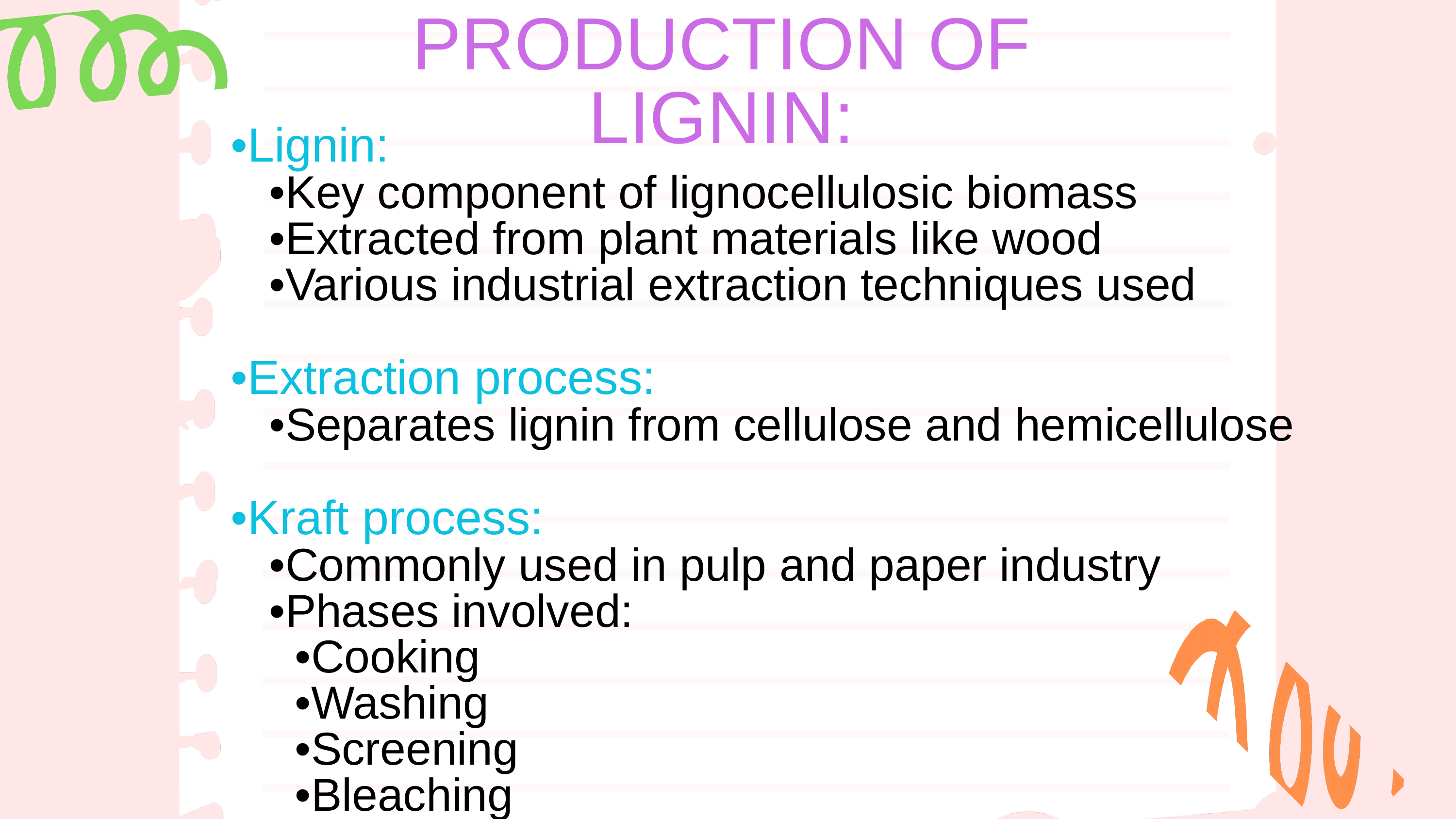

PRODUCTION OF LIGNIN:

•Lignin:
   •Key component of lignocellulosic biomass
   •Extracted from plant materials like wood
   •Various industrial extraction techniques used

•Extraction process:
   •Separates lignin from cellulose and hemicellulose

•Kraft process:
   •Commonly used in pulp and paper industry
   •Phases involved:
     •Cooking
     •Washing
     •Screening
     •Bleaching